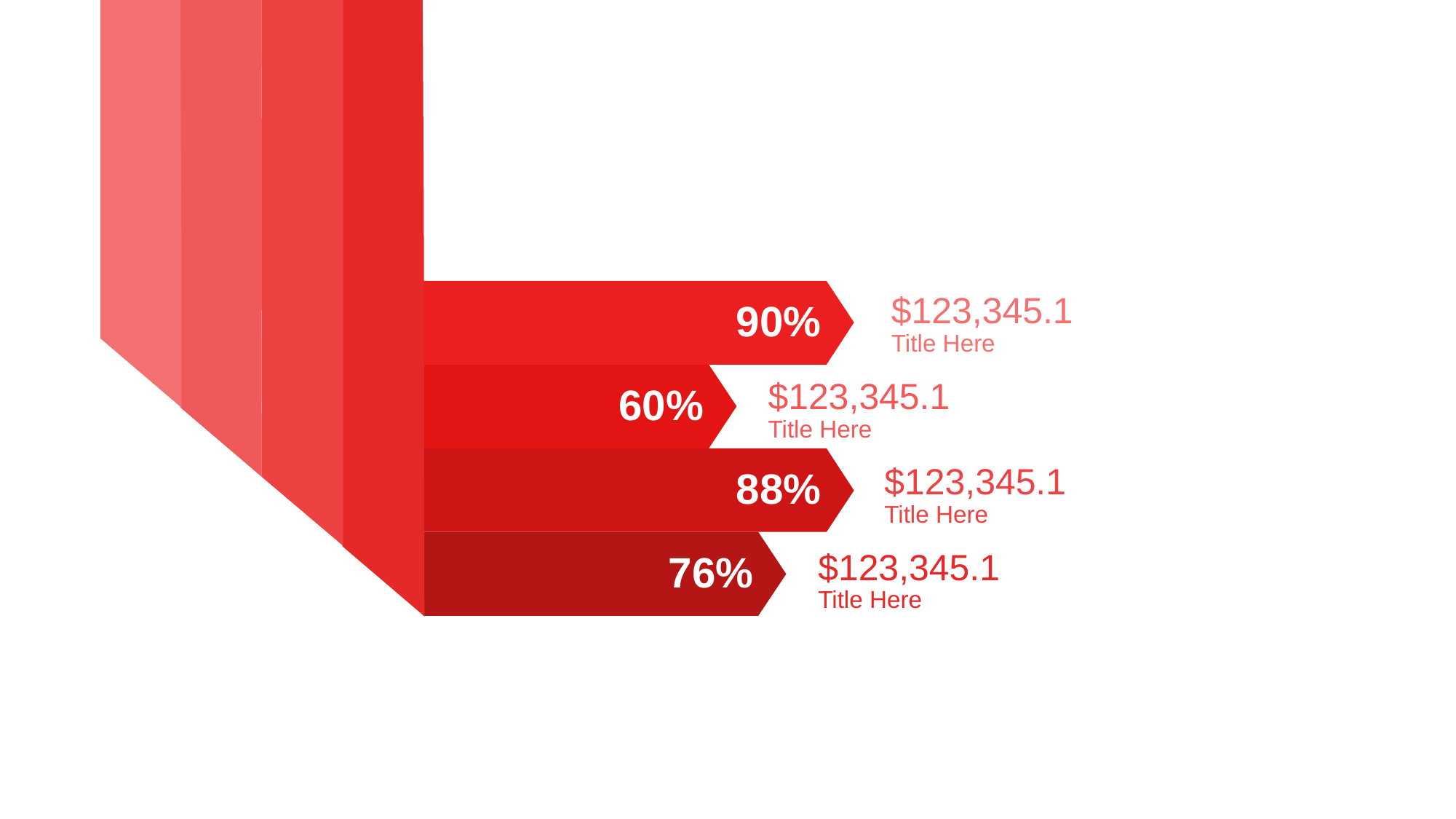

90%
$123,345.1
Title Here
60%
$123,345.1
Title Here
88%
$123,345.1
Title Here
76%
$123,345.1
Title Here